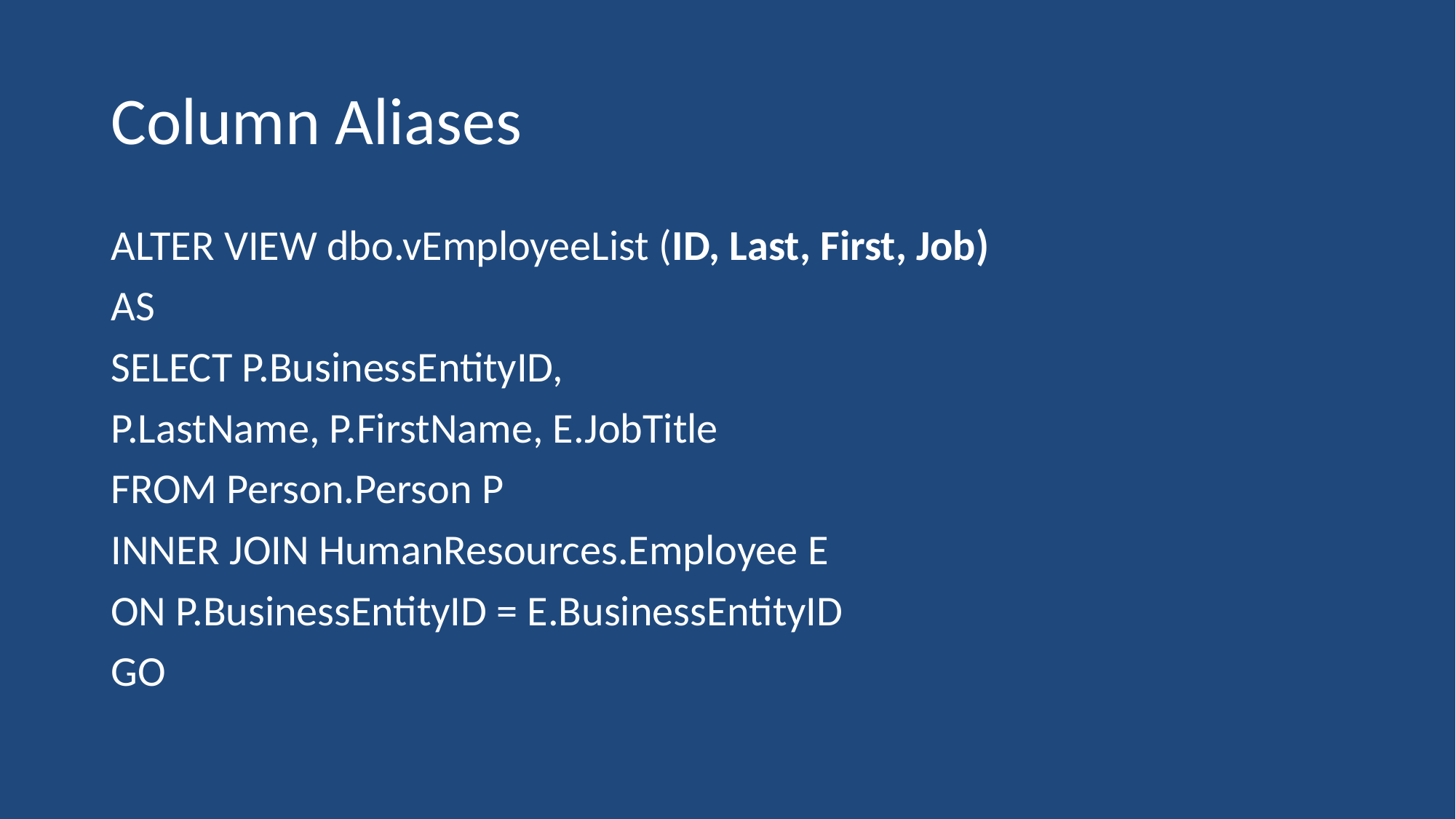

# Column Aliases
ALTER VIEW dbo.vEmployeeList (ID, Last, First, Job)
AS
SELECT P.BusinessEntityID,
P.LastName, P.FirstName, E.JobTitle
FROM Person.Person P
INNER JOIN HumanResources.Employee E
ON P.BusinessEntityID = E.BusinessEntityID
GO